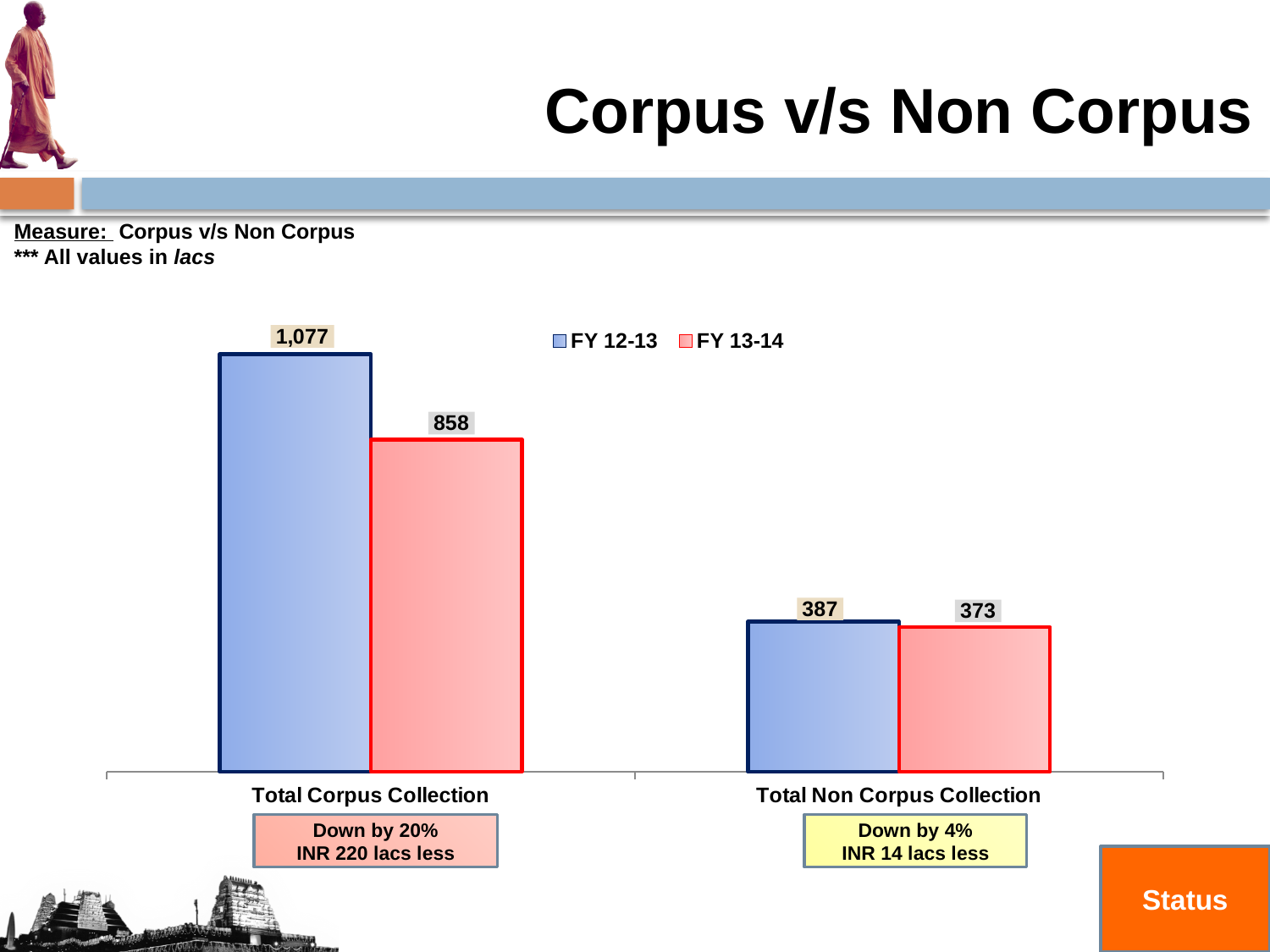

Corpus v/s Non Corpus
Measure:  Corpus v/s Non Corpus
*** All values in lacs

### Chart

| Category | FY 12-13 | FY 13-14 |
|---|---|---|
| Total Corpus Collection | 1077.4255846000053 | 857.8029826999995 |
| Total Non Corpus Collection | 387.19253089999995 | 373.1790341 |
Down by 20%
INR 220 lacs less
Down by 4%
INR 14 lacs less
Status